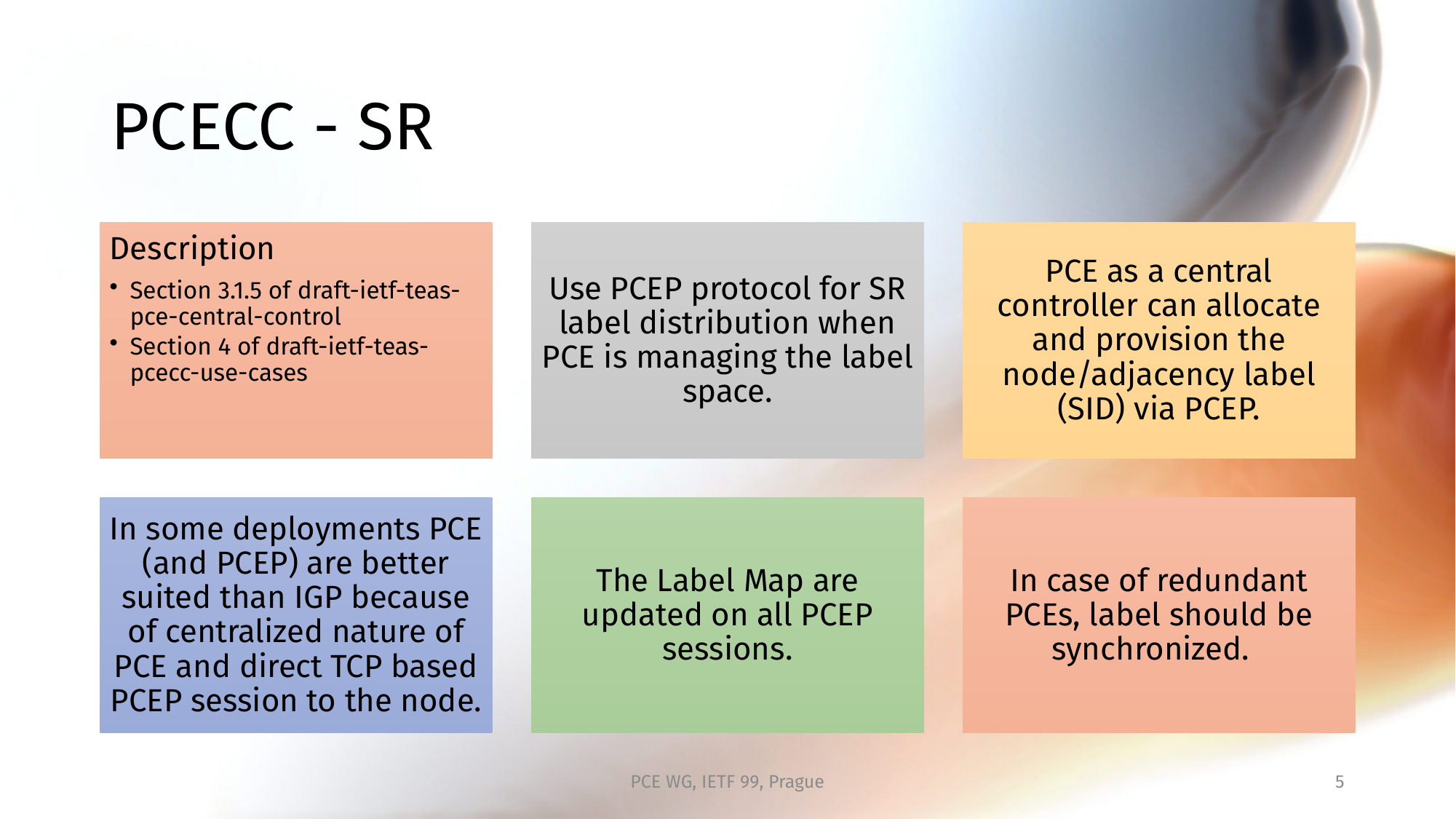

# PCECC - SR
Description
Section 3.1.5 of draft-ietf-teas-pce-central-control
Section 4 of draft-ietf-teas-pcecc-use-cases
Use PCEP protocol for SR label distribution when PCE is managing the label space.
PCE as a central controller can allocate and provision the node/adjacency label (SID) via PCEP.
In some deployments PCE (and PCEP) are better suited than IGP because of centralized nature of PCE and direct TCP based PCEP session to the node.
The Label Map are updated on all PCEP sessions.
In case of redundant PCEs, label should be synchronized.
PCE WG, IETF 99, Prague
5